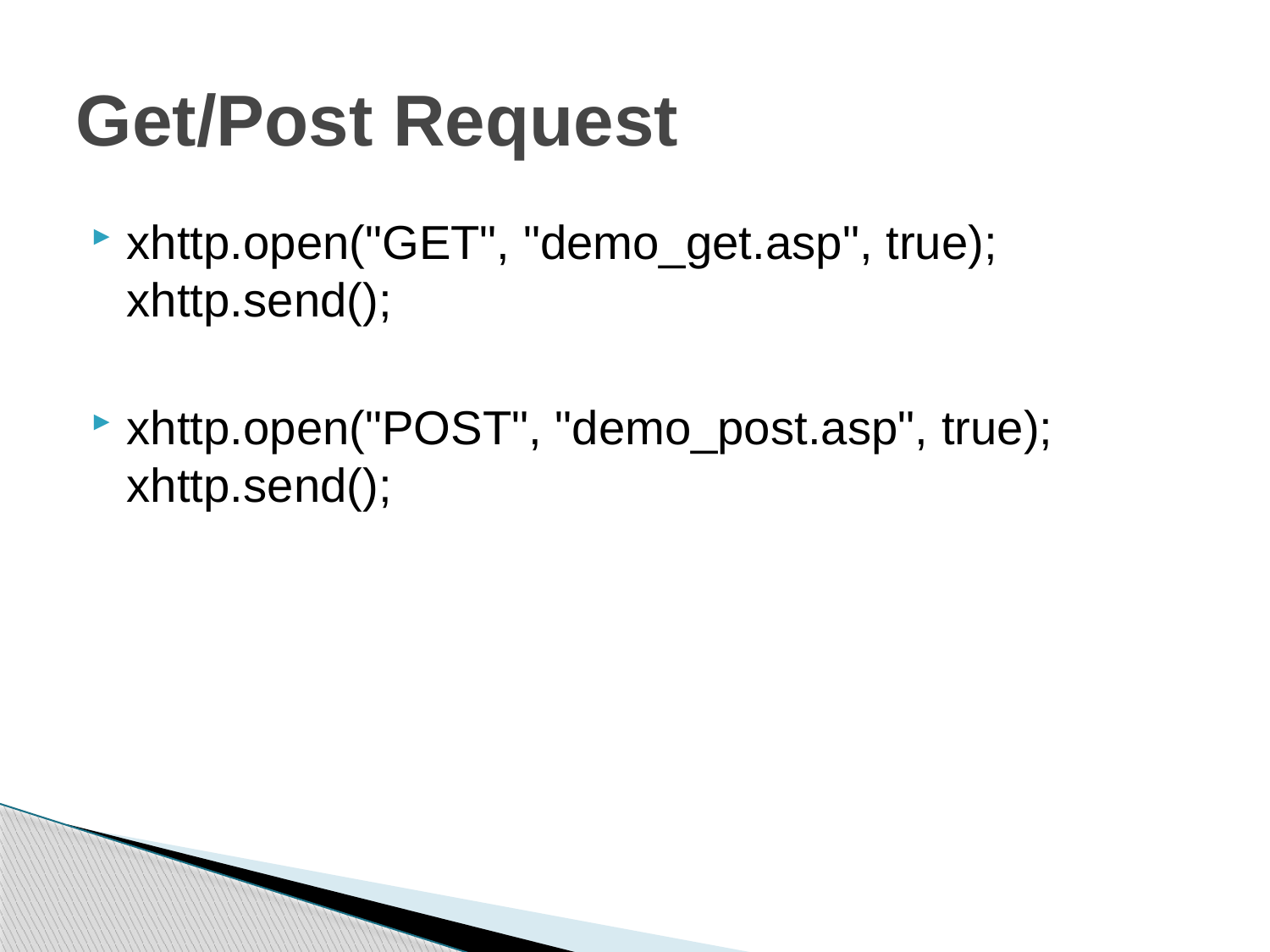

# Get/Post Request
xhttp.open("GET", "demo_get.asp", true);
xhttp.send();

xhttp.open("POST", "demo_post.asp", true);
xhttp.send();